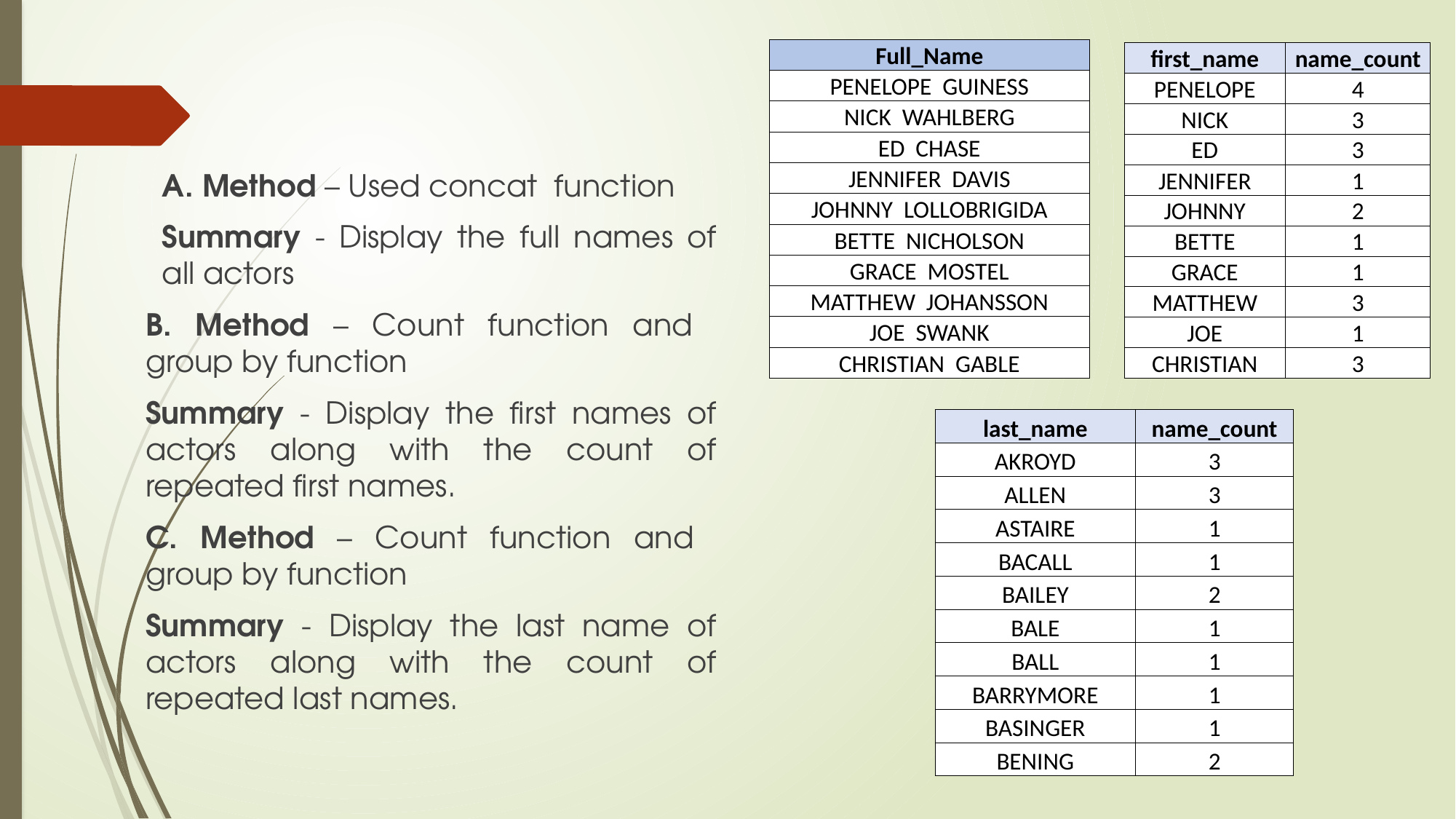

| Full\_Name |
| --- |
| PENELOPE GUINESS |
| NICK WAHLBERG |
| ED CHASE |
| JENNIFER DAVIS |
| JOHNNY LOLLOBRIGIDA |
| BETTE NICHOLSON |
| GRACE MOSTEL |
| MATTHEW JOHANSSON |
| JOE SWANK |
| CHRISTIAN GABLE |
| first\_name | name\_count |
| --- | --- |
| PENELOPE | 4 |
| NICK | 3 |
| ED | 3 |
| JENNIFER | 1 |
| JOHNNY | 2 |
| BETTE | 1 |
| GRACE | 1 |
| MATTHEW | 3 |
| JOE | 1 |
| CHRISTIAN | 3 |
A. Method – Used concat  function
Summary - Display the full names of all actors
B. Method – Count function and  group by function
Summary - Display the first names of actors along with the count of repeated first names.
C. Method – Count function and  group by function
Summary - Display the last name of actors along with the count of repeated last names.

| last\_name | name\_count |
| --- | --- |
| AKROYD | 3 |
| ALLEN | 3 |
| ASTAIRE | 1 |
| BACALL | 1 |
| BAILEY | 2 |
| BALE | 1 |
| BALL | 1 |
| BARRYMORE | 1 |
| BASINGER | 1 |
| BENING | 2 |